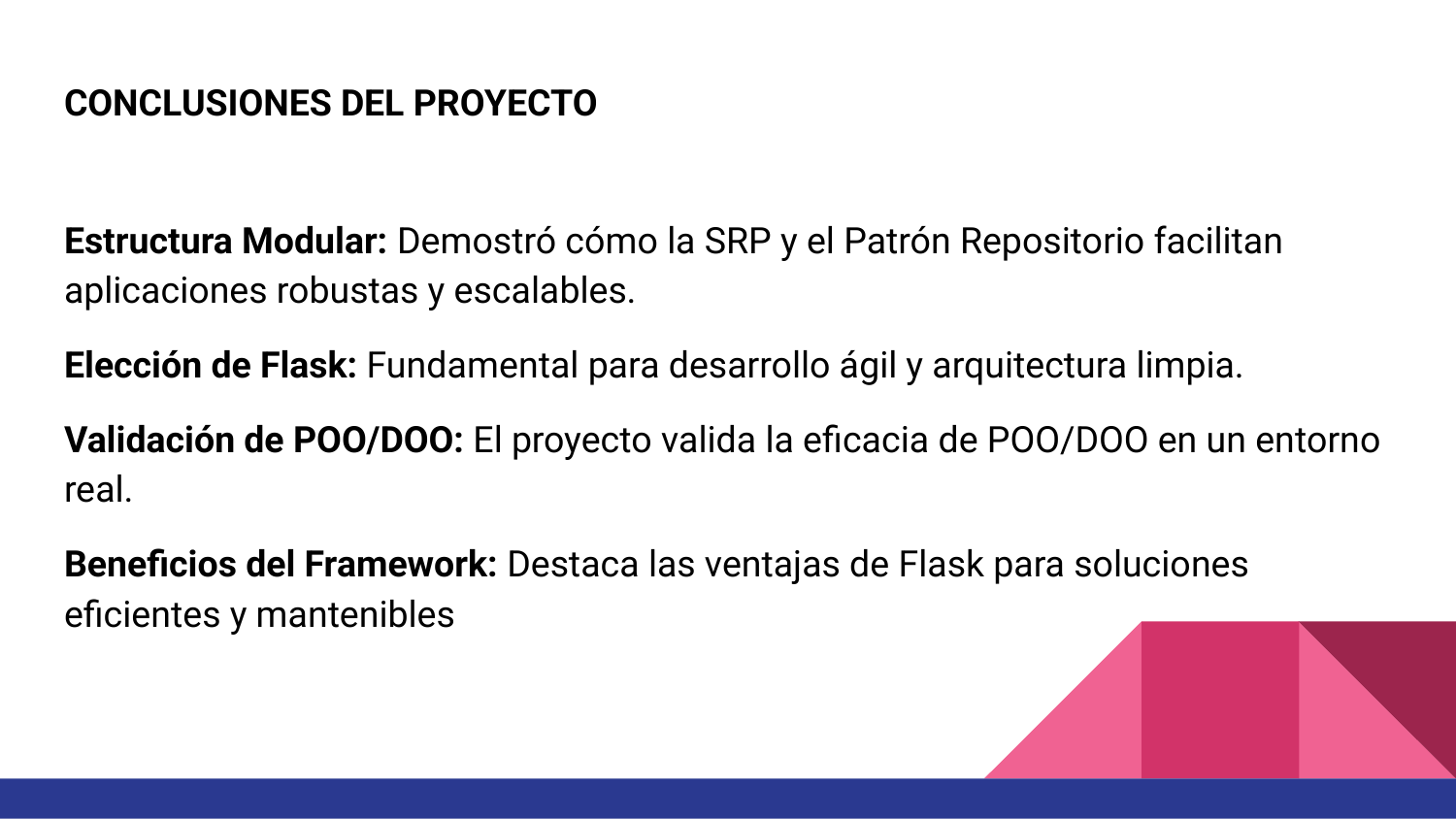

# CONCLUSIONES DEL PROYECTO
Estructura Modular: Demostró cómo la SRP y el Patrón Repositorio facilitan aplicaciones robustas y escalables.
Elección de Flask: Fundamental para desarrollo ágil y arquitectura limpia.
Validación de POO/DOO: El proyecto valida la eficacia de POO/DOO en un entorno real.
Beneficios del Framework: Destaca las ventajas de Flask para soluciones eficientes y mantenibles